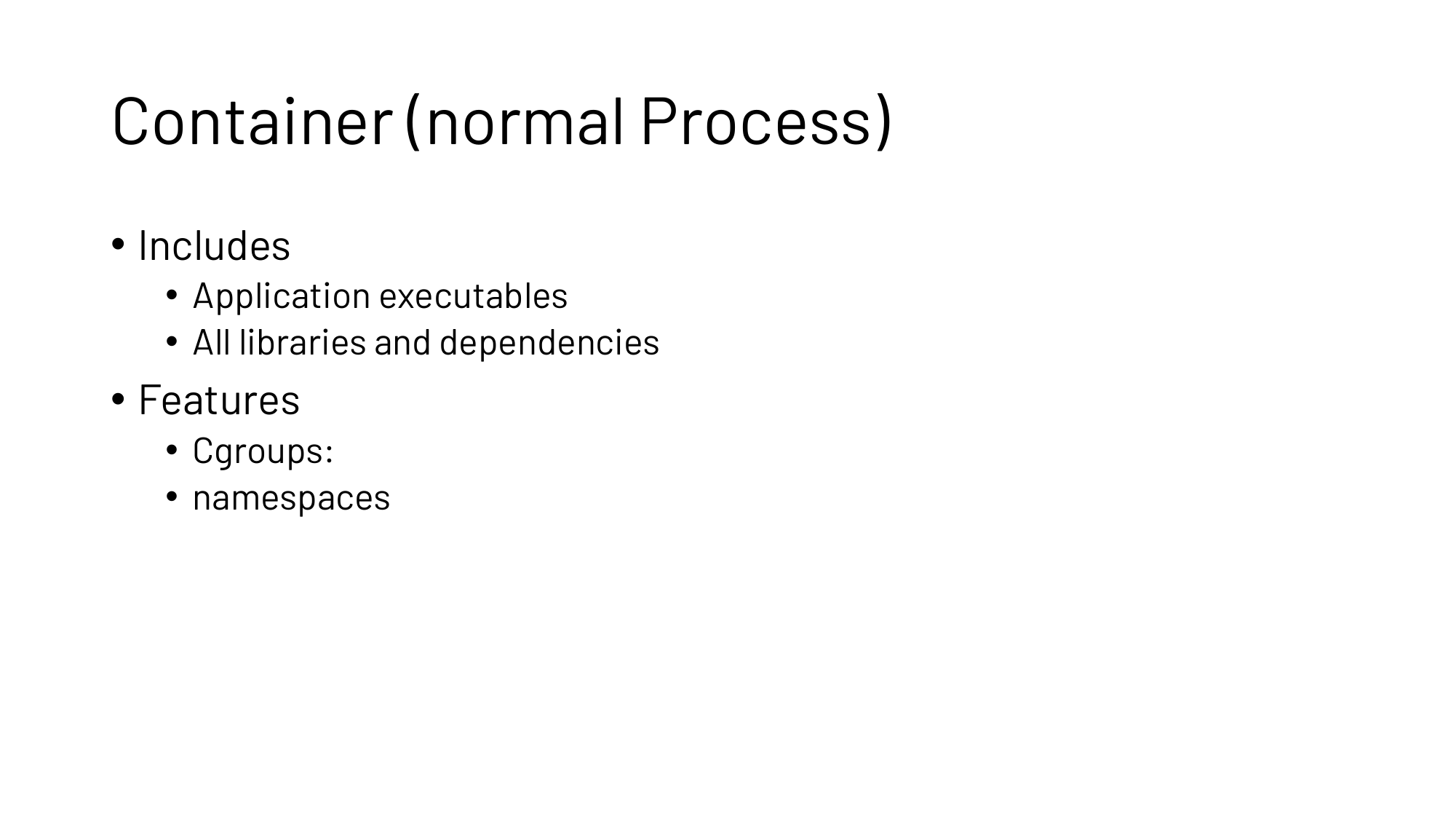

# Container (normal Process)
Includes
Application executables
All libraries and dependencies
Features
Cgroups:
namespaces